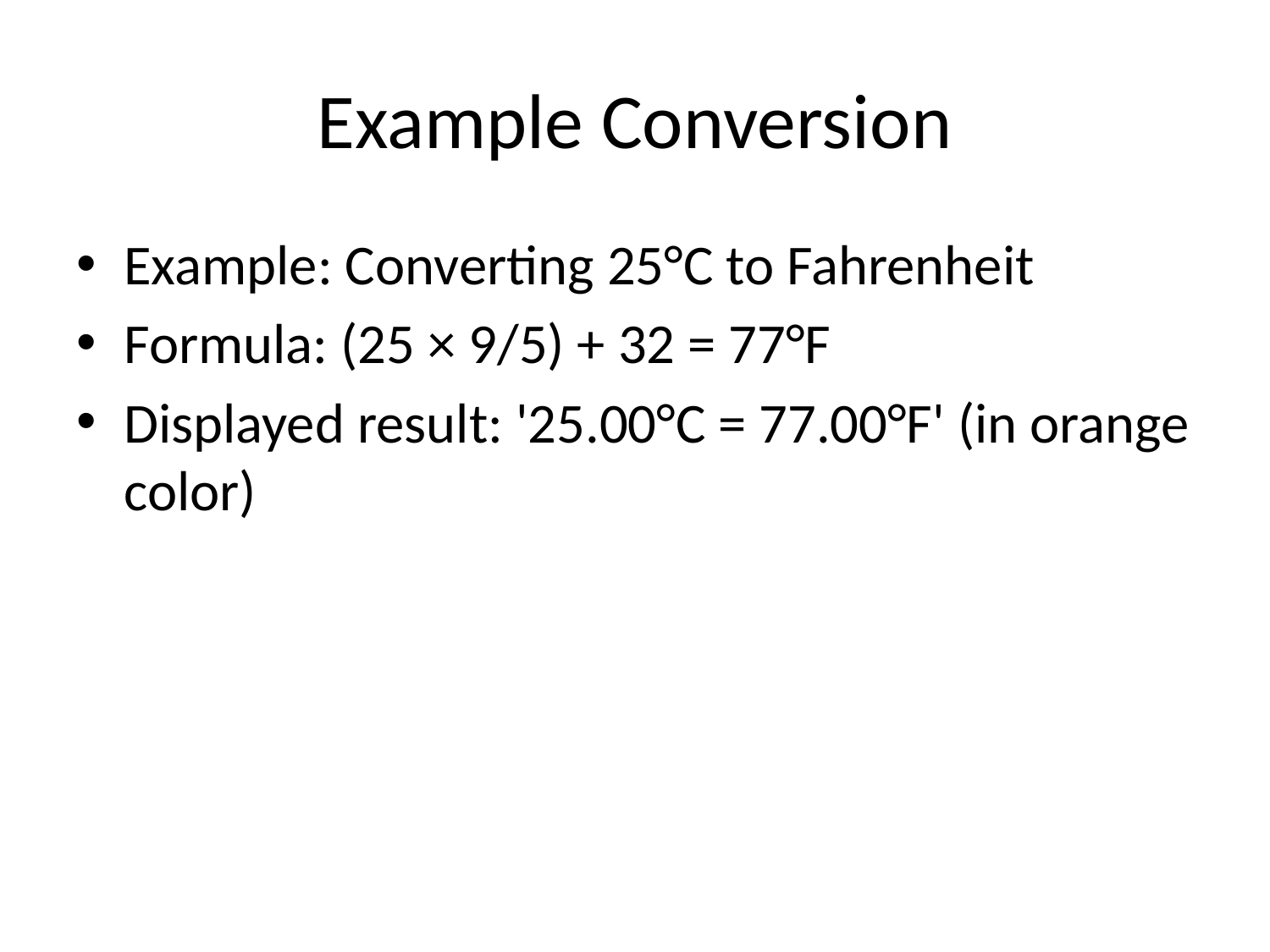

# Example Conversion
Example: Converting 25°C to Fahrenheit
Formula: (25 × 9/5) + 32 = 77°F
Displayed result: '25.00°C = 77.00°F' (in orange color)